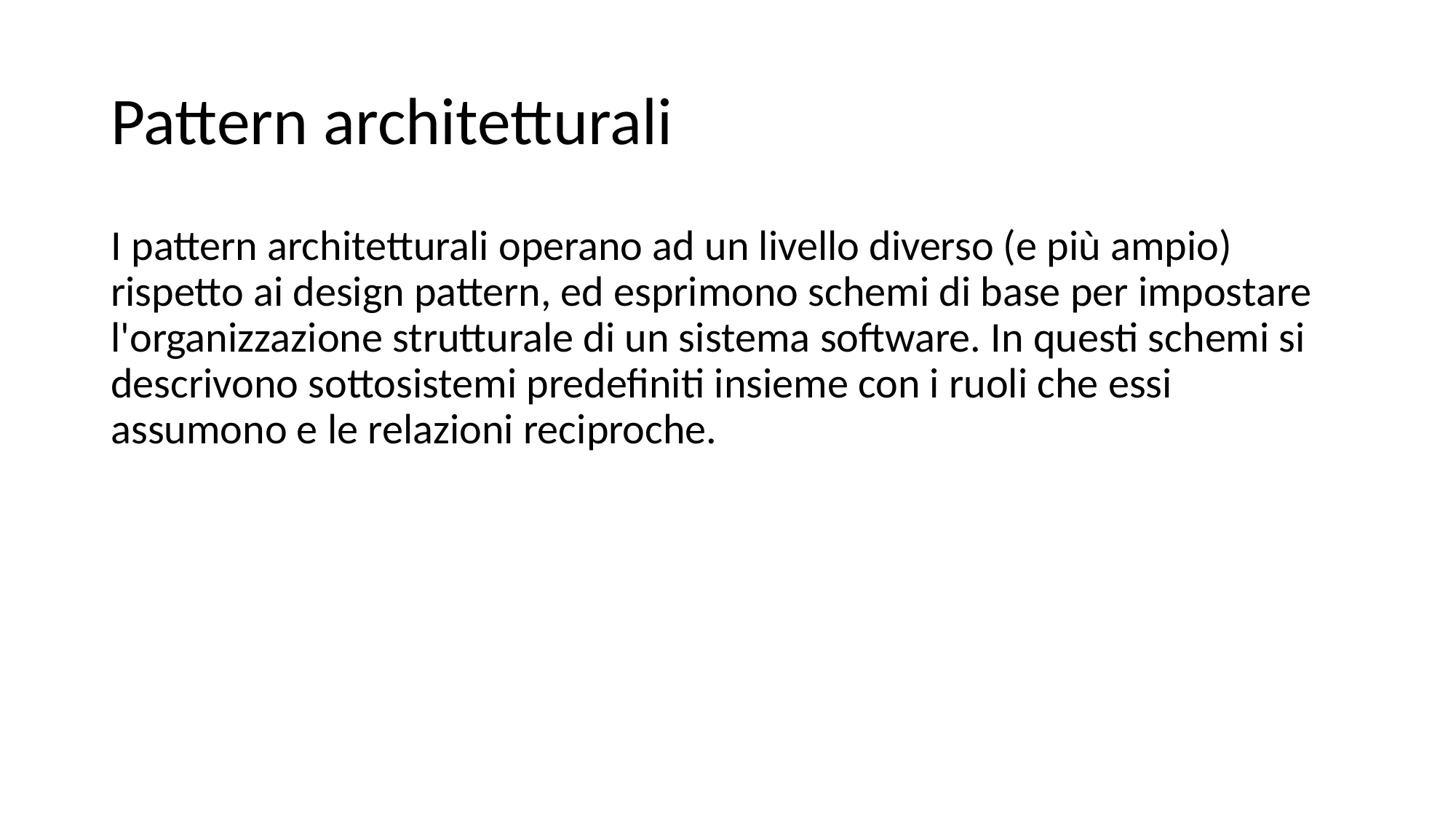

# Pattern architetturali
I pattern architetturali operano ad un livello diverso (e più ampio) rispetto ai design pattern, ed esprimono schemi di base per impostare l'organizzazione strutturale di un sistema software. In questi schemi si descrivono sottosistemi predefiniti insieme con i ruoli che essi assumono e le relazioni reciproche.